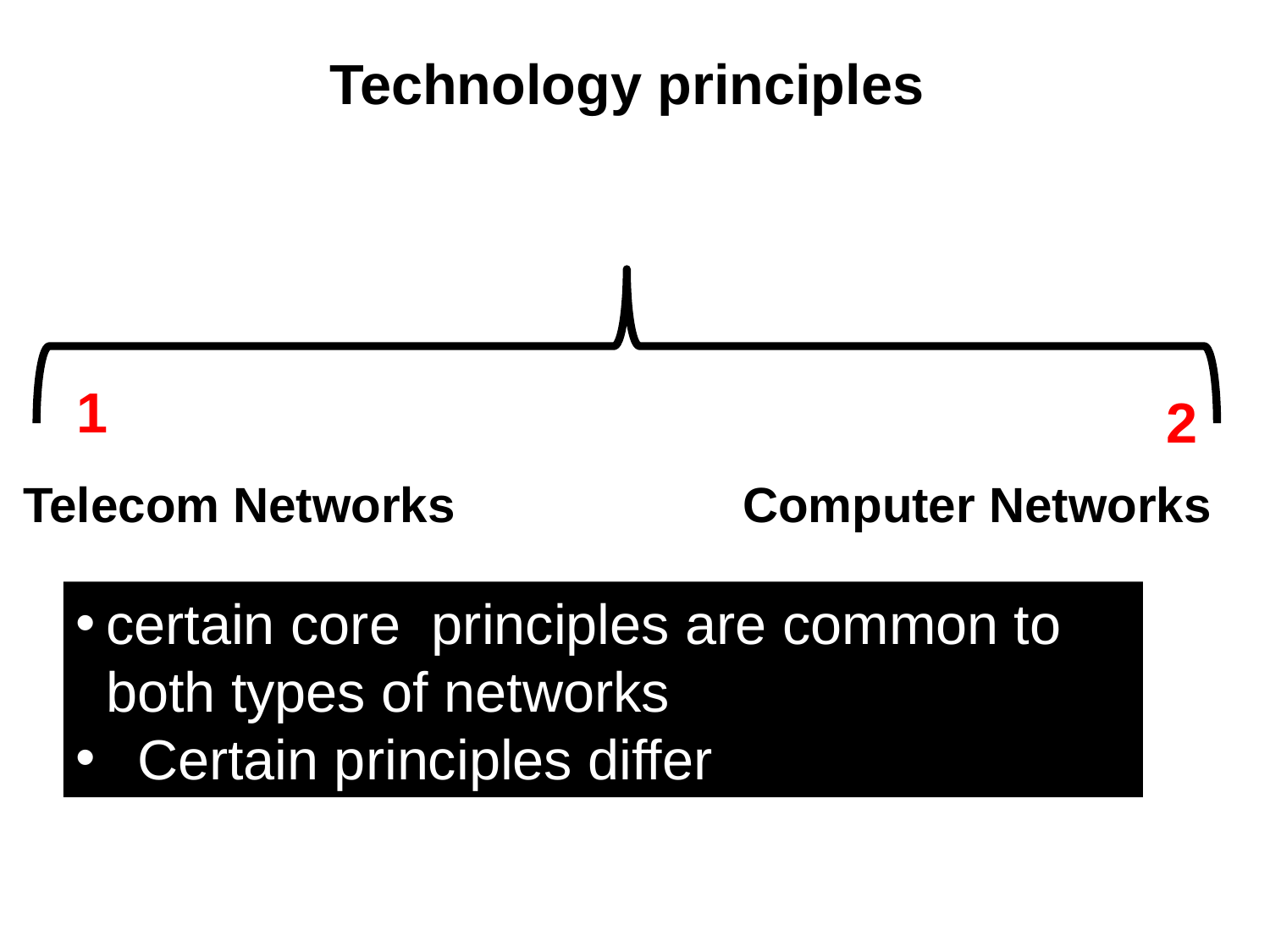

Technology principles
1
2
Telecom Networks
Computer Networks
certain core  principles are common to both types of networks
  Certain principles differ